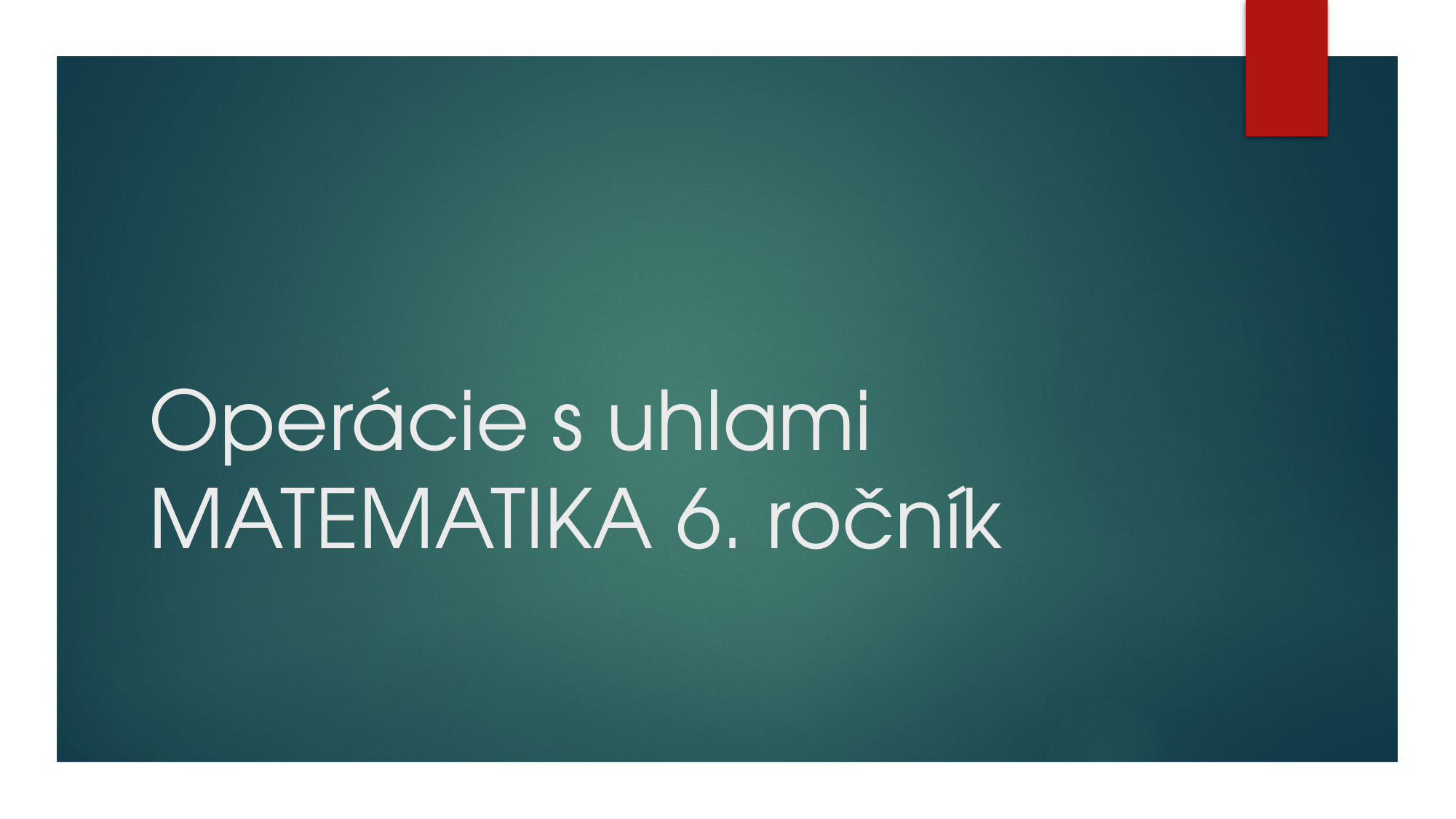

# Operácie s uhlami MATEMATIKA 6. ročník